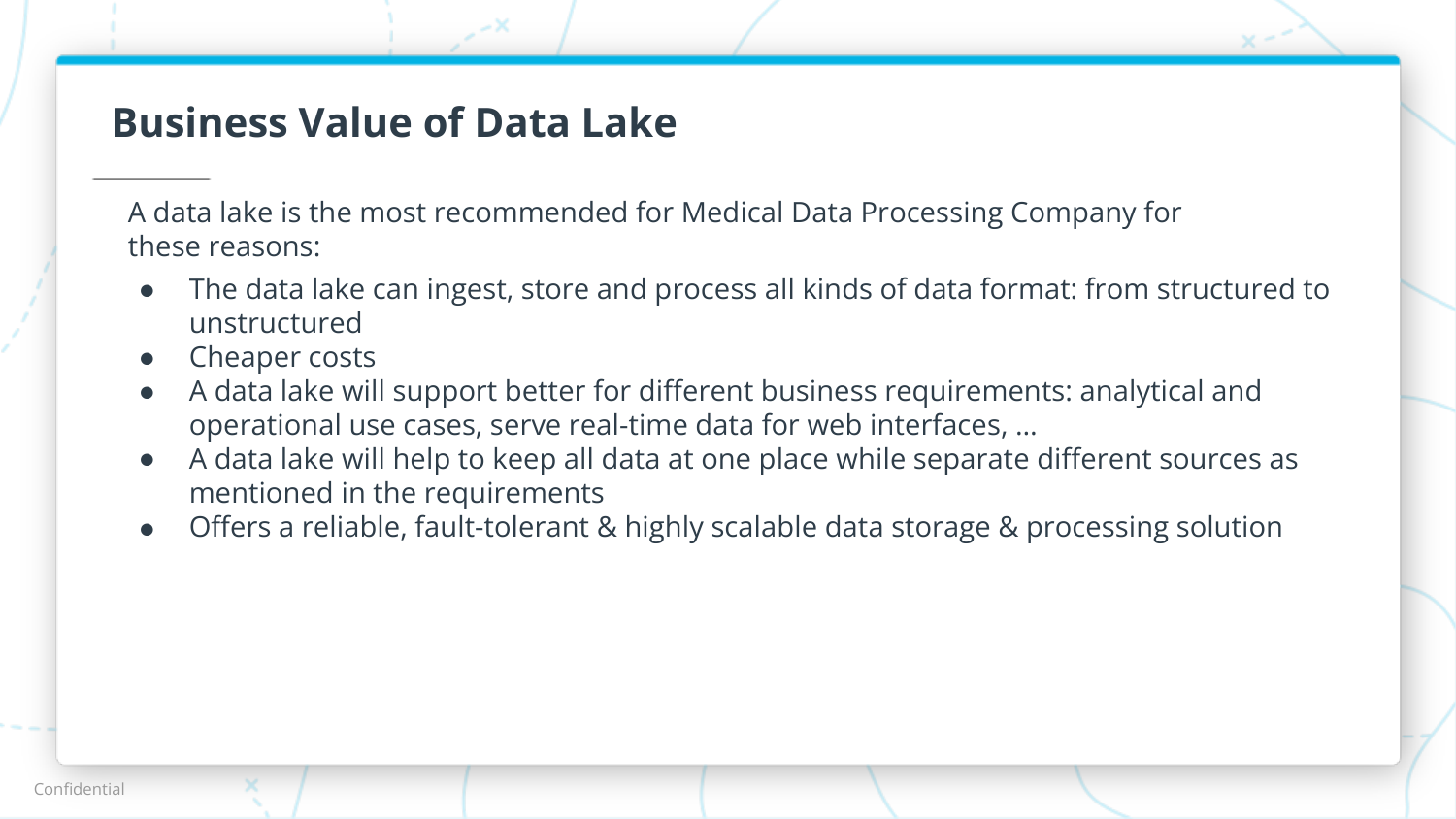

# Business Value of Data Lake
A data lake is the most recommended for Medical Data Processing Company for these reasons:
The data lake can ingest, store and process all kinds of data format: from structured to unstructured
Cheaper costs
A data lake will support better for different business requirements: analytical and operational use cases, serve real-time data for web interfaces, …
A data lake will help to keep all data at one place while separate different sources as mentioned in the requirements
Offers a reliable, fault-tolerant & highly scalable data storage & processing solution